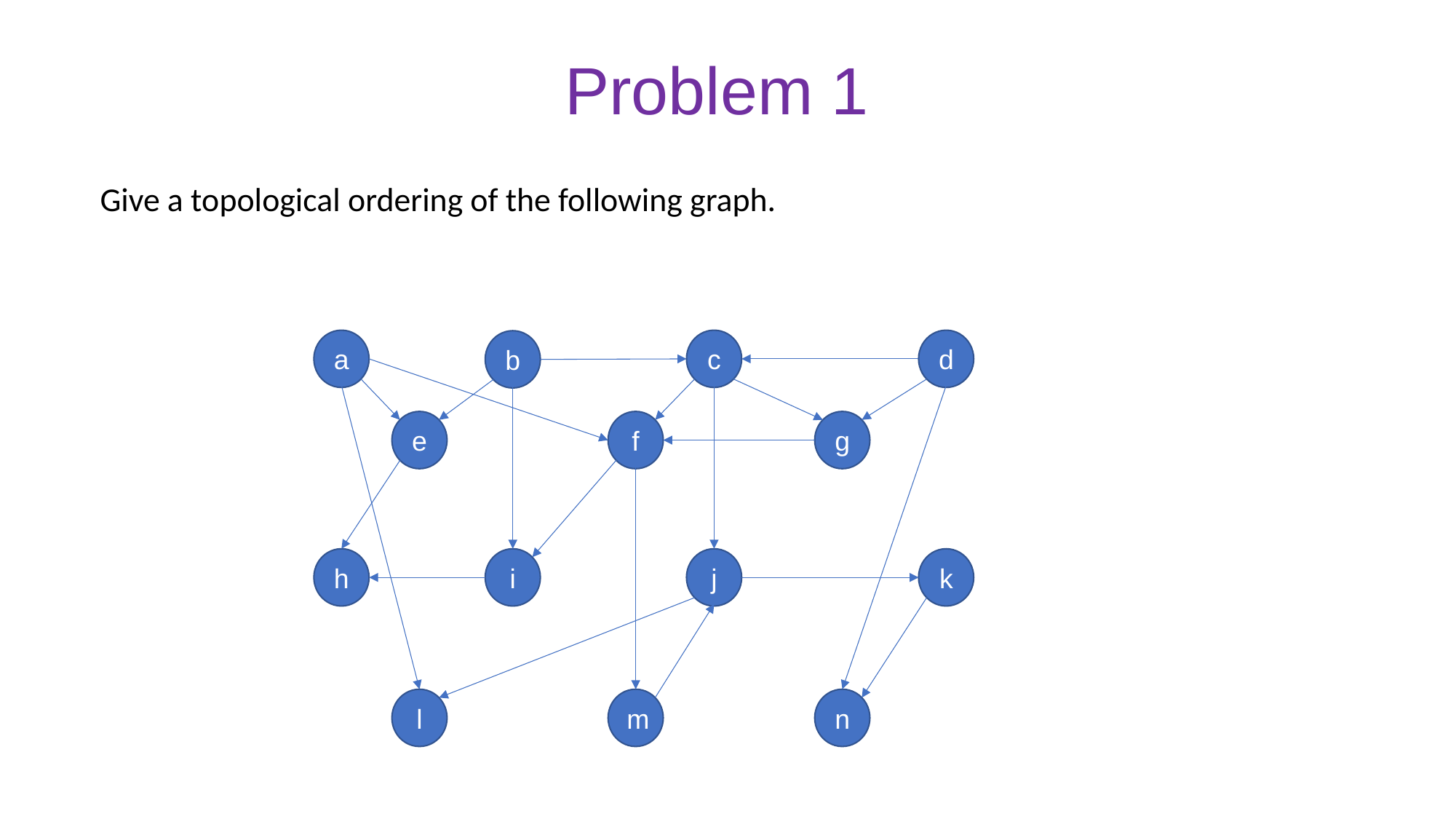

# Problem 1
Give a topological ordering of the following graph.
a
c
d
b
e
f
g
h
i
j
k
l
m
n